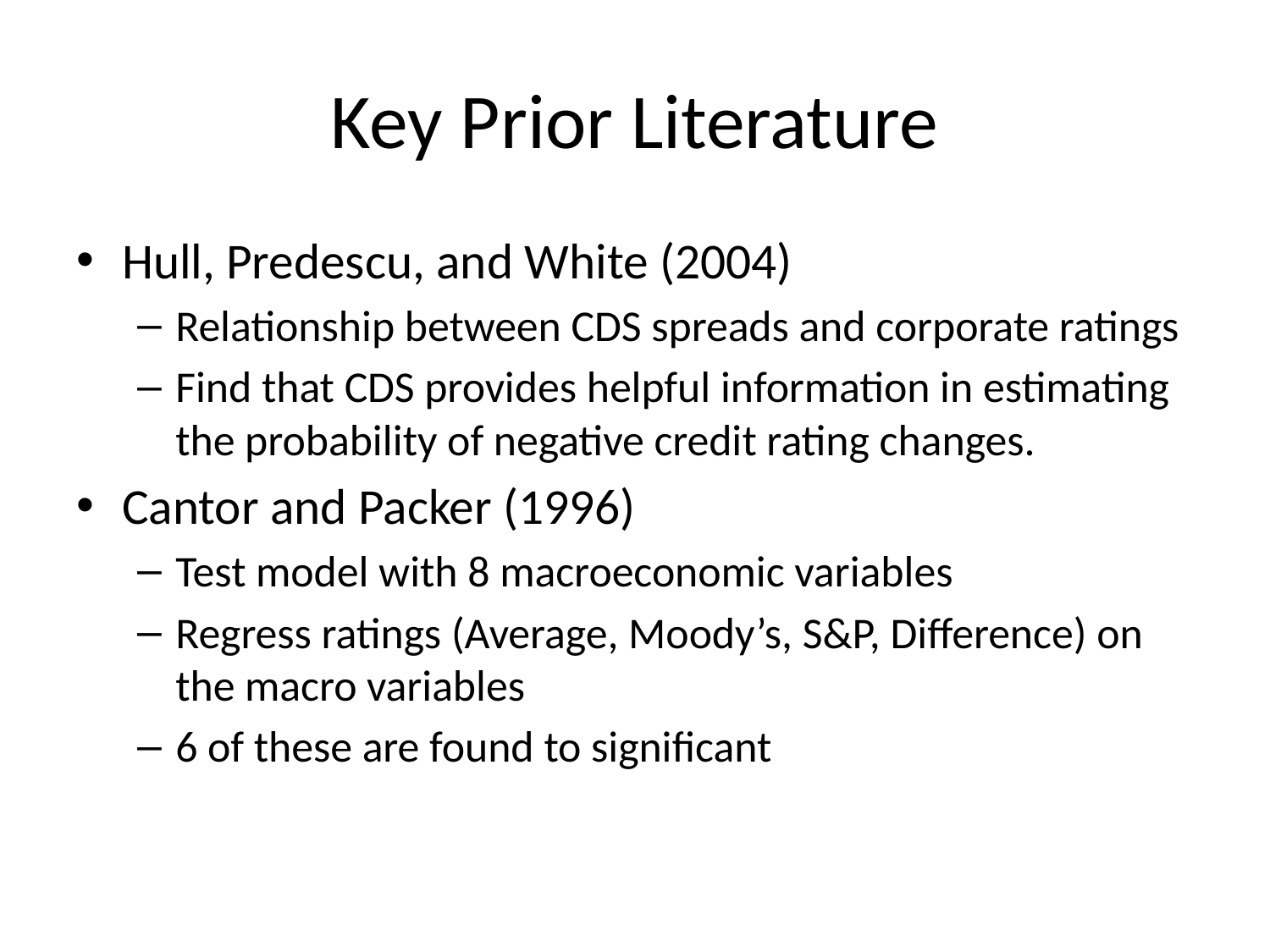

# Key Prior Literature
Hull, Predescu, and White (2004)
Relationship between CDS spreads and corporate ratings
Find that CDS provides helpful information in estimating the probability of negative credit rating changes.
Cantor and Packer (1996)
Test model with 8 macroeconomic variables
Regress ratings (Average, Moody’s, S&P, Difference) on the macro variables
6 of these are found to significant